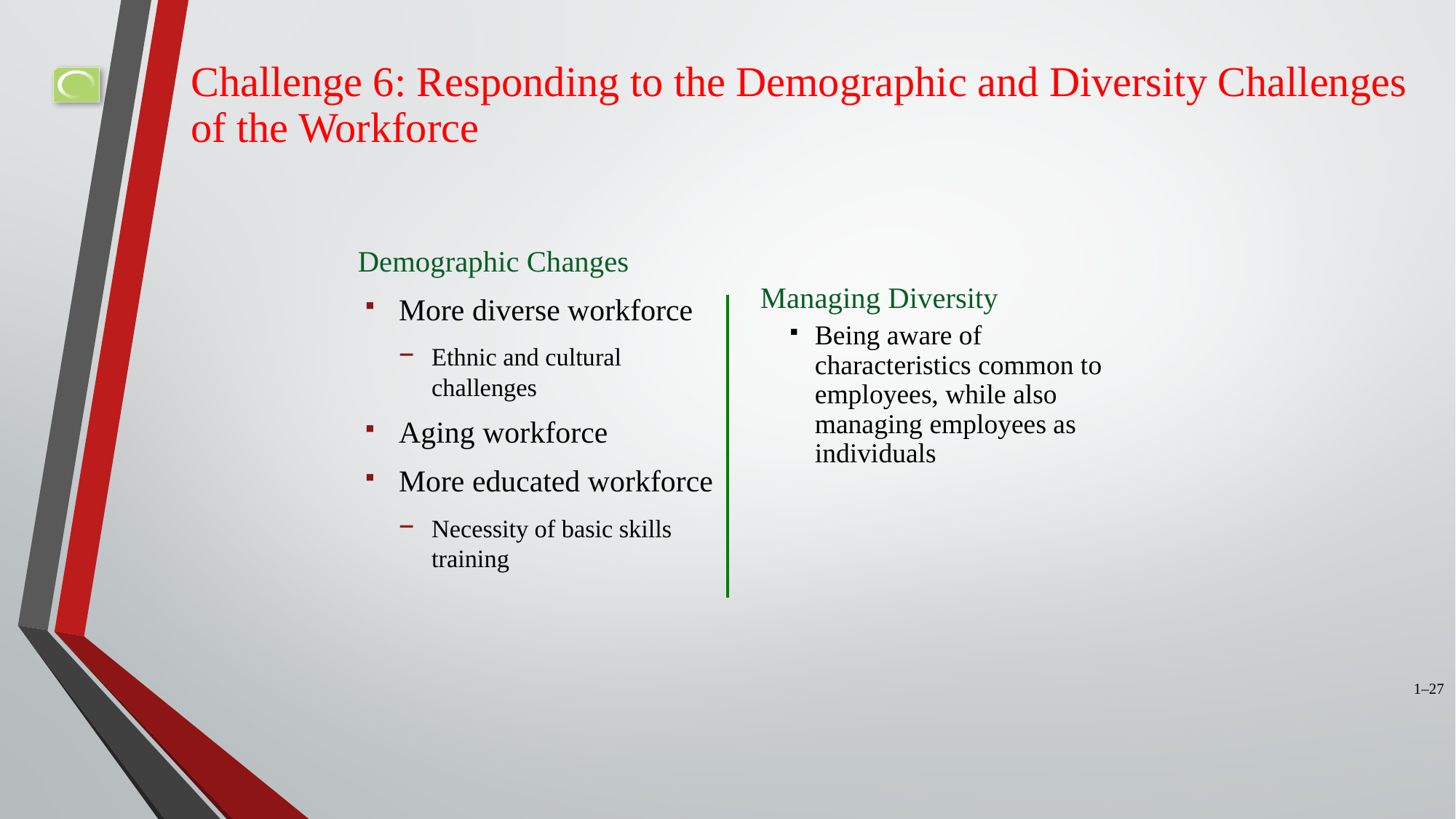

# Challenge 6: Responding to the Demographic and Diversity Challenges of the Workforce
Demographic Changes
More diverse workforce
Ethnic and cultural challenges
Aging workforce
More educated workforce
Necessity of basic skills training
Managing Diversity
Being aware of characteristics common to employees, while also managing employees as individuals
1–27